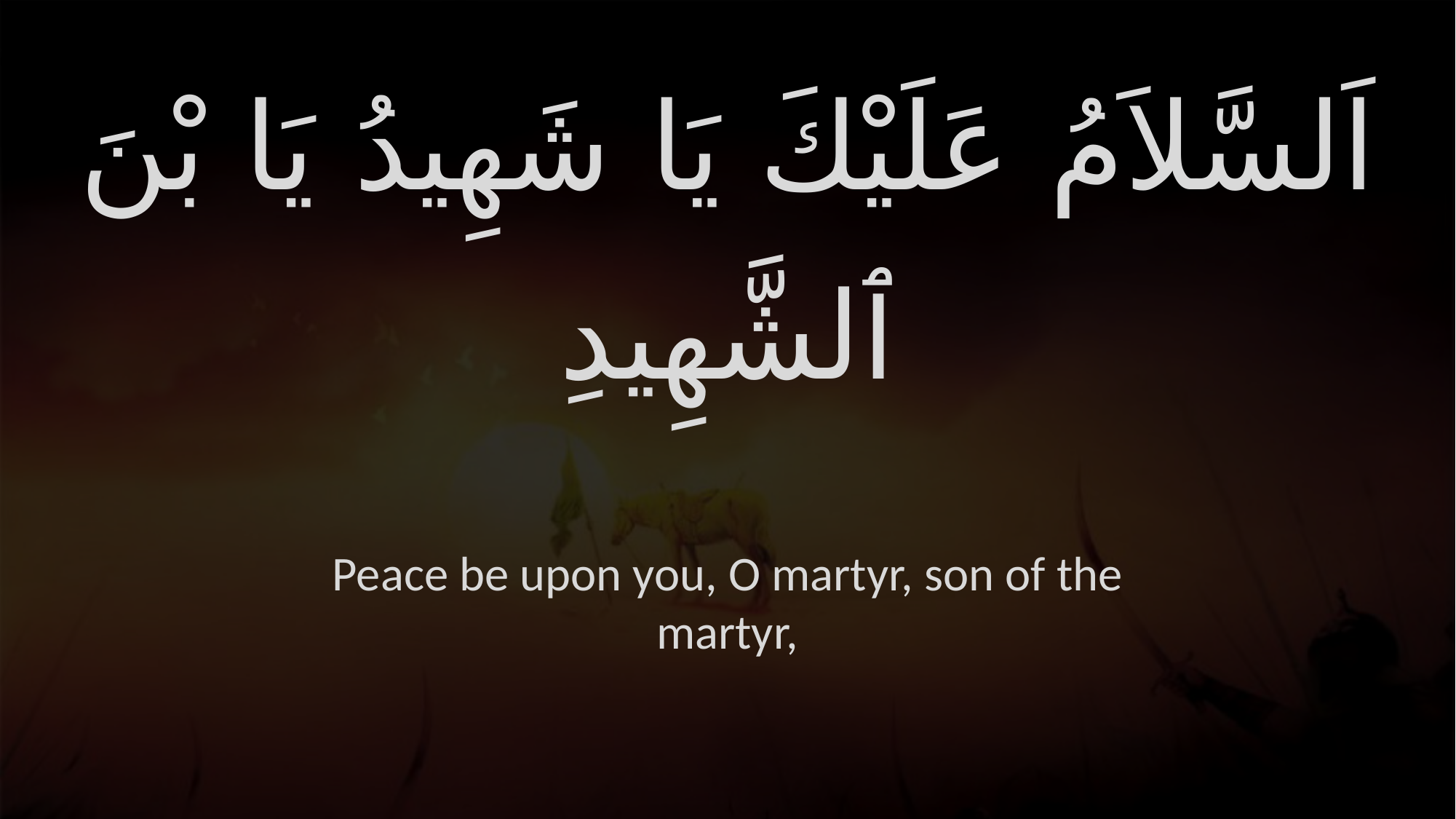

# اَلسَّلاَمُ عَلَيْكَ يَا شَهِيدُ يَا بْنَ ٱلشَّهِيدِ
Peace be upon you, O martyr, son of the martyr,